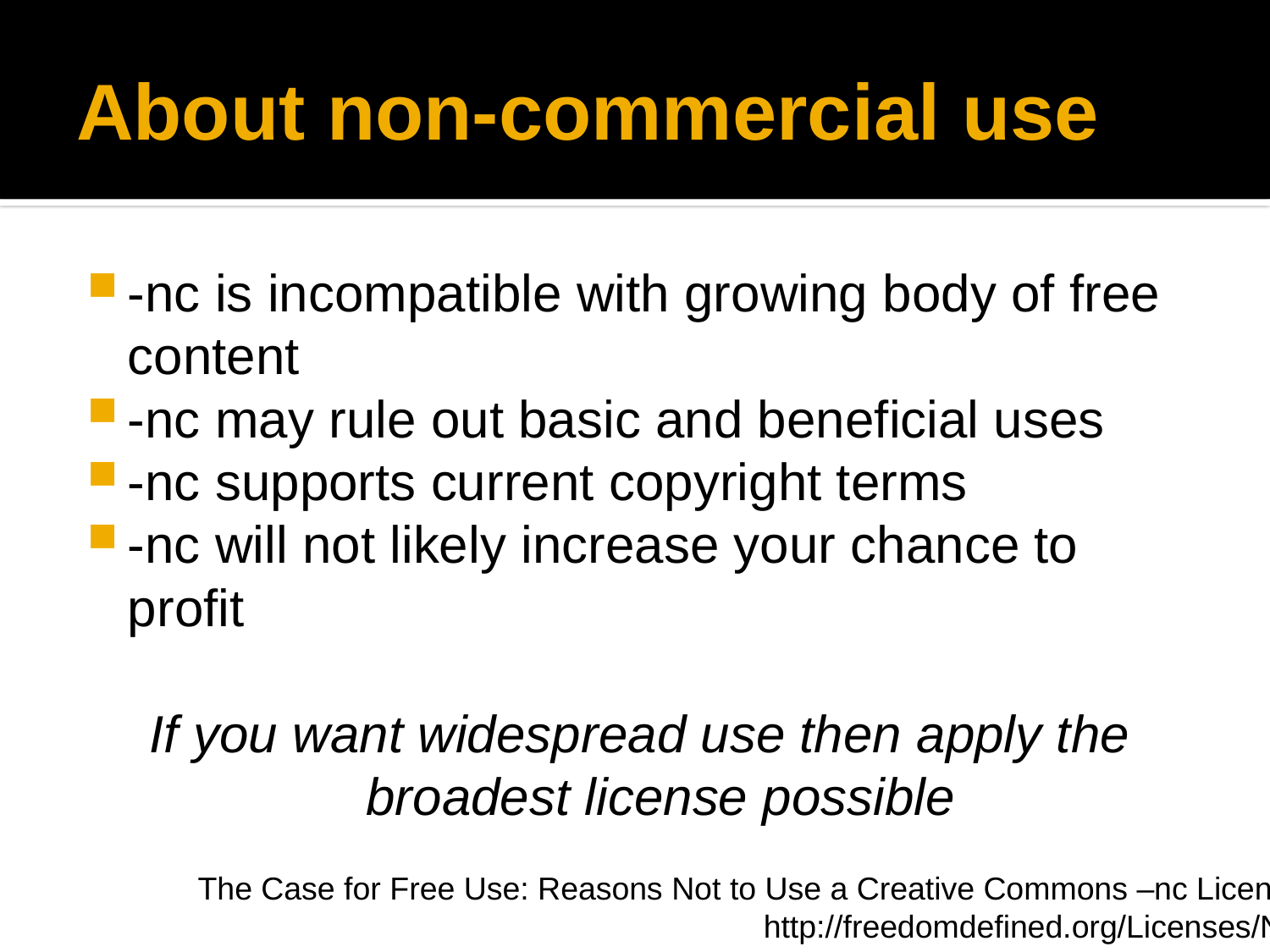

# About non-commercial use
-nc is incompatible with growing body of free content
-nc may rule out basic and beneficial uses
-nc supports current copyright terms
-nc will not likely increase your chance to profit

If you want widespread use then apply the broadest license possible
The Case for Free Use: Reasons Not to Use a Creative Commons –nc License
http://freedomdefined.org/Licenses/NC